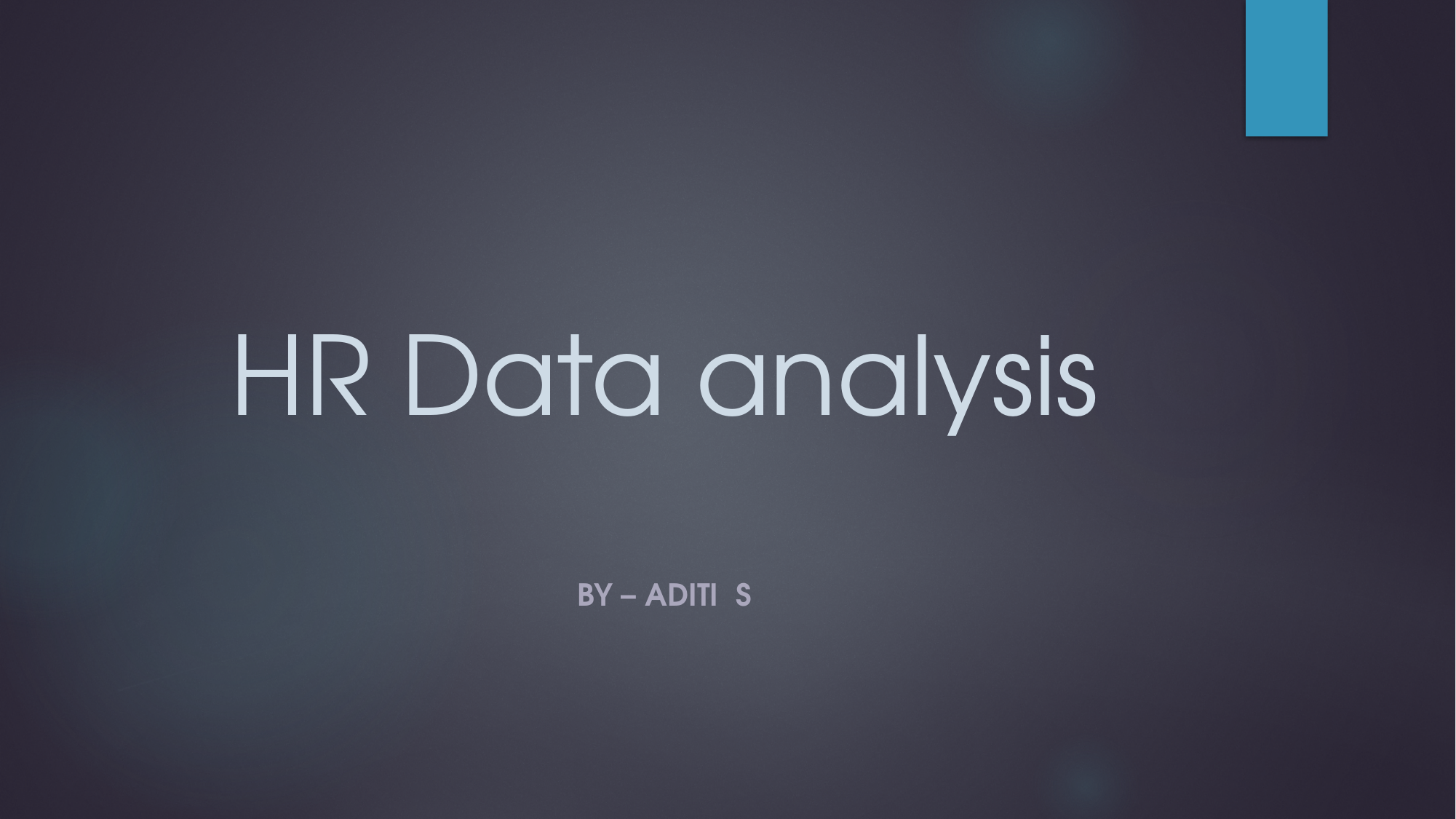

# HR Data analysis
By – Aditi  s